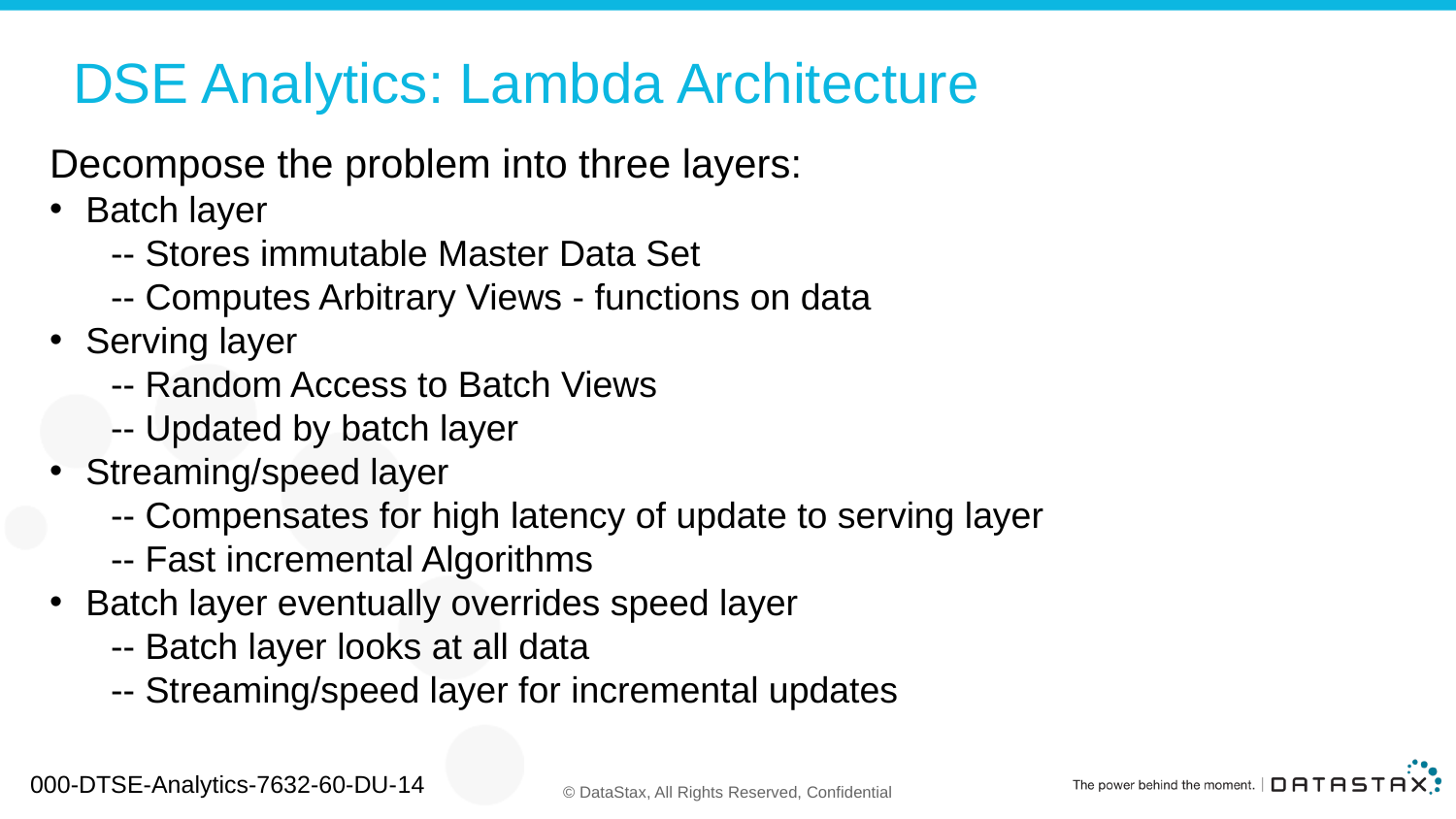

# DSE Analytics: Lambda Architecture
Decompose the problem into three layers:
Batch layer
      -- Stores immutable Master Data Set
      -- Computes Arbitrary Views - functions on data
Serving layer
      -- Random Access to Batch Views
      -- Updated by batch layer
Streaming/speed layer
      -- Compensates for high latency of update to serving layer
      -- Fast incremental Algorithms
Batch layer eventually overrides speed layer
      -- Batch layer looks at all data
      -- Streaming/speed layer for incremental updates

000-DTSE-Analytics-7632-60-DU-14